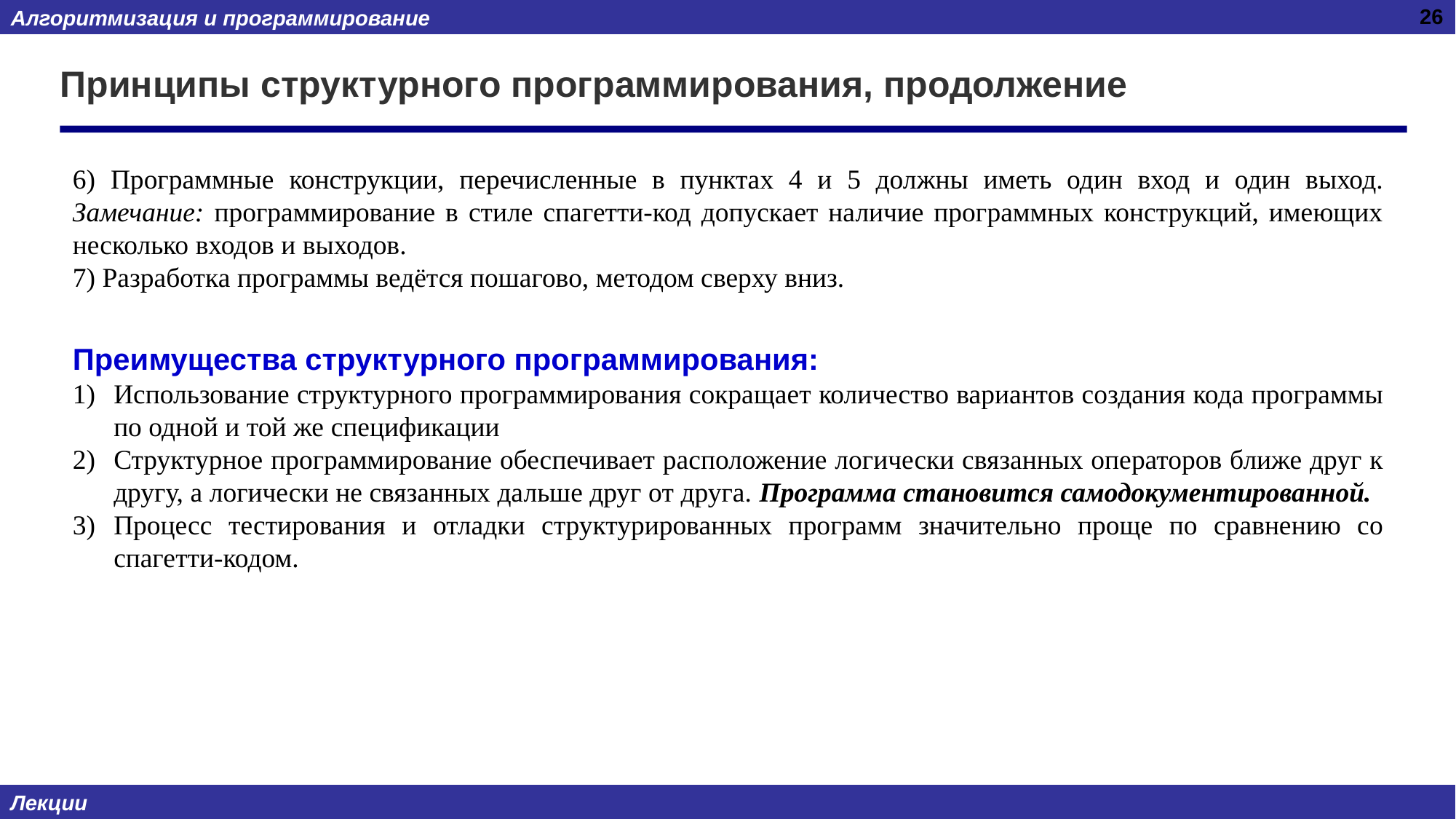

26
# Принципы структурного программирования, продолжение
6) Программные конструкции, перечисленные в пунктах 4 и 5 должны иметь один вход и один выход. Замечание: программирование в стиле спагетти-код допускает наличие программных конструкций, имеющих несколько входов и выходов.
7) Разработка программы ведётся пошагово, методом сверху вниз.
Преимущества структурного программирования:
Использование структурного программирования сокращает количество вариантов создания кода программы по одной и той же спецификации
Структурное программирование обеспечивает расположение логически связанных операторов ближе друг к другу, а логически не связанных дальше друг от друга. Программа становится самодокументированной.
Процесс тестирования и отладки структурированных программ значительно проще по сравнению со спагетти-кодом.